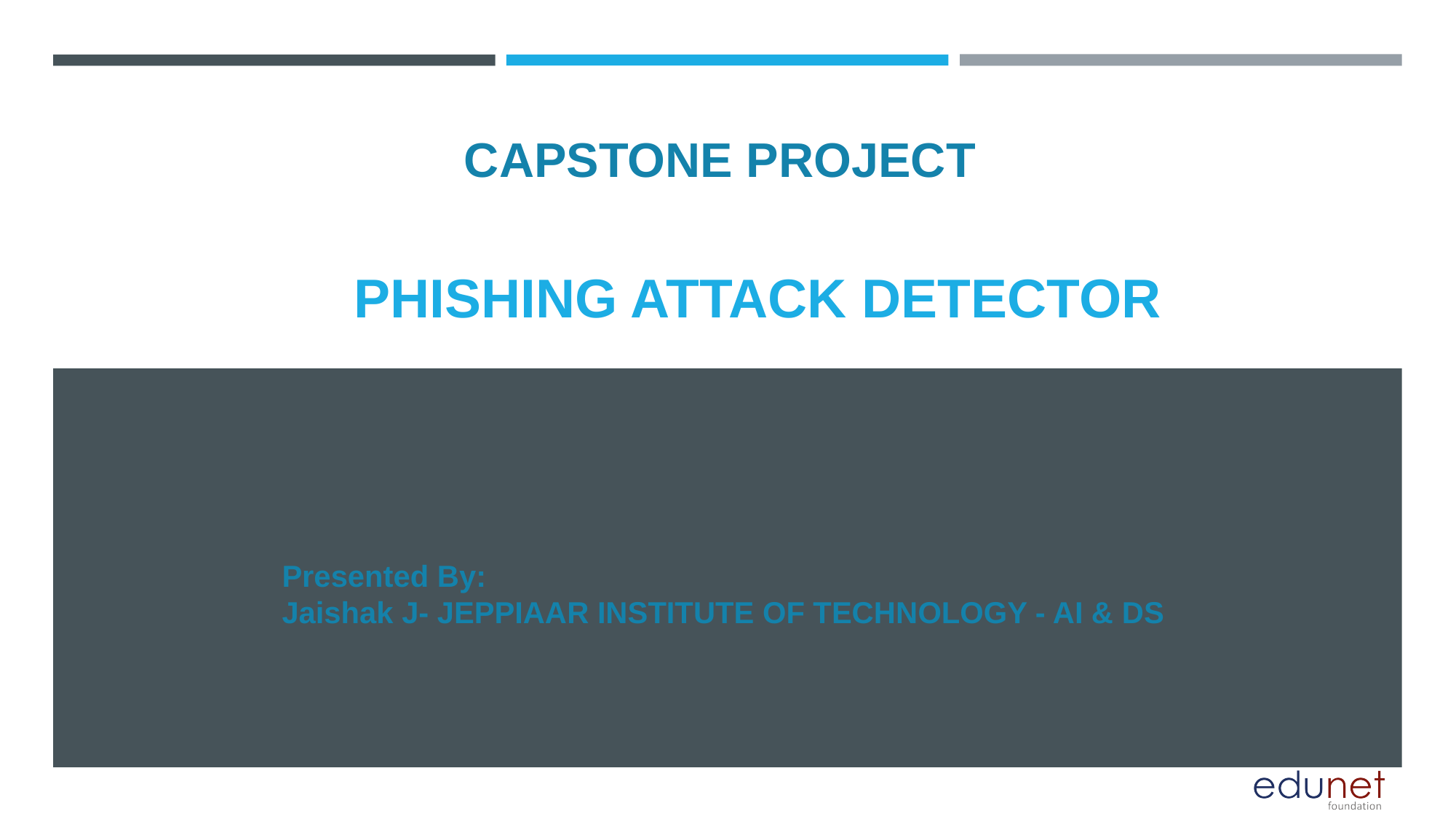

CAPSTONE PROJECT
# PHISHING ATTACK DETECTOR
Presented By:
Jaishak J- JEPPIAAR INSTITUTE OF TECHNOLOGY - AI & DS